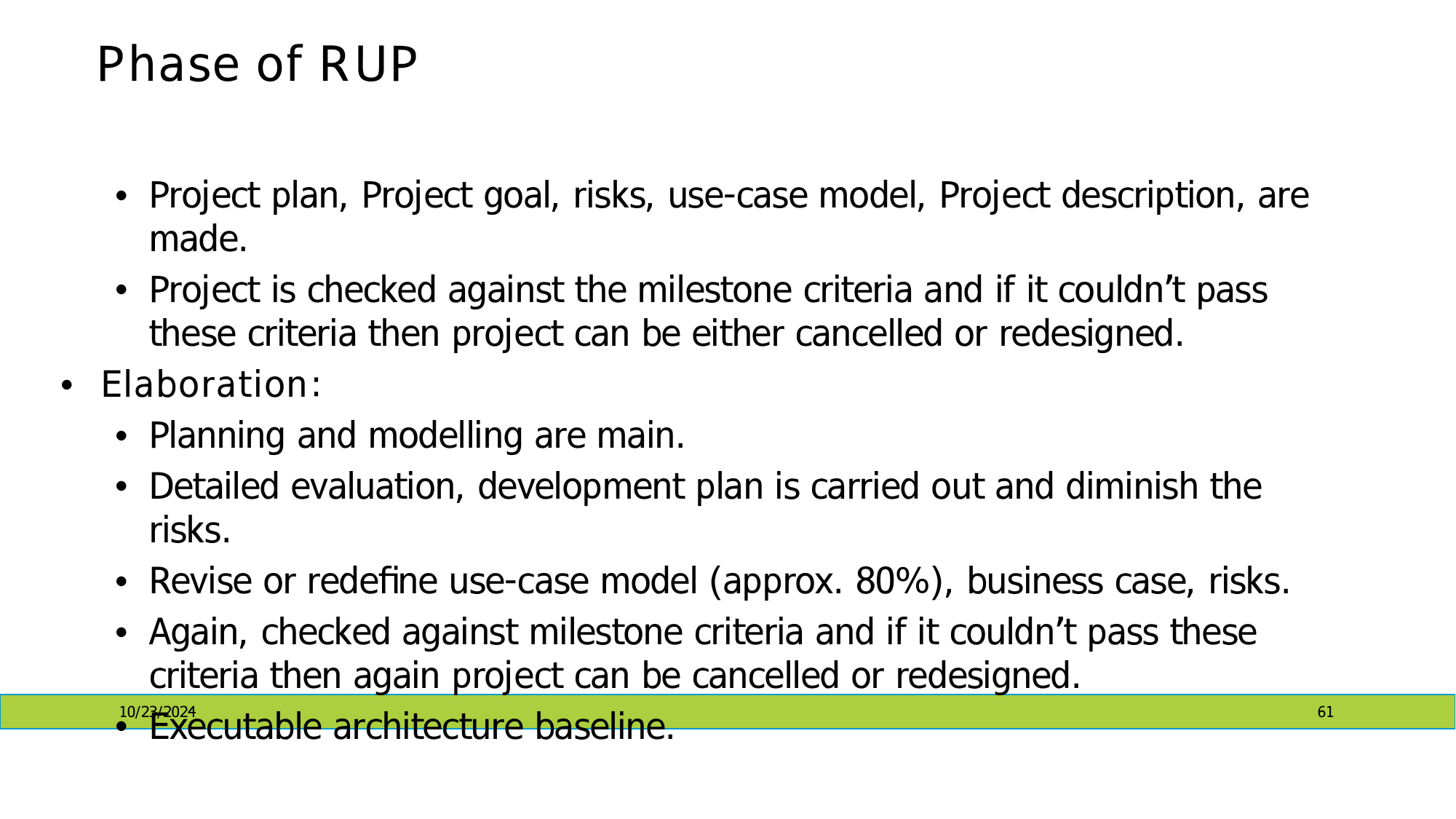

# Phase of RUP

Project plan, Project goal, risks, use-case model, Project description, are made.
Project is checked against the milestone criteria and if it couldn’t pass these criteria then project can be either cancelled or redesigned.
Elaboration:
Planning and modelling are main.
Detailed evaluation, development plan is carried out and diminish the risks.
Revise or redefine use-case model (approx. 80%), business case, risks.
Again, checked against milestone criteria and if it couldn’t pass these criteria then again project can be cancelled or redesigned.
Executable architecture baseline.

10/23/2024
61